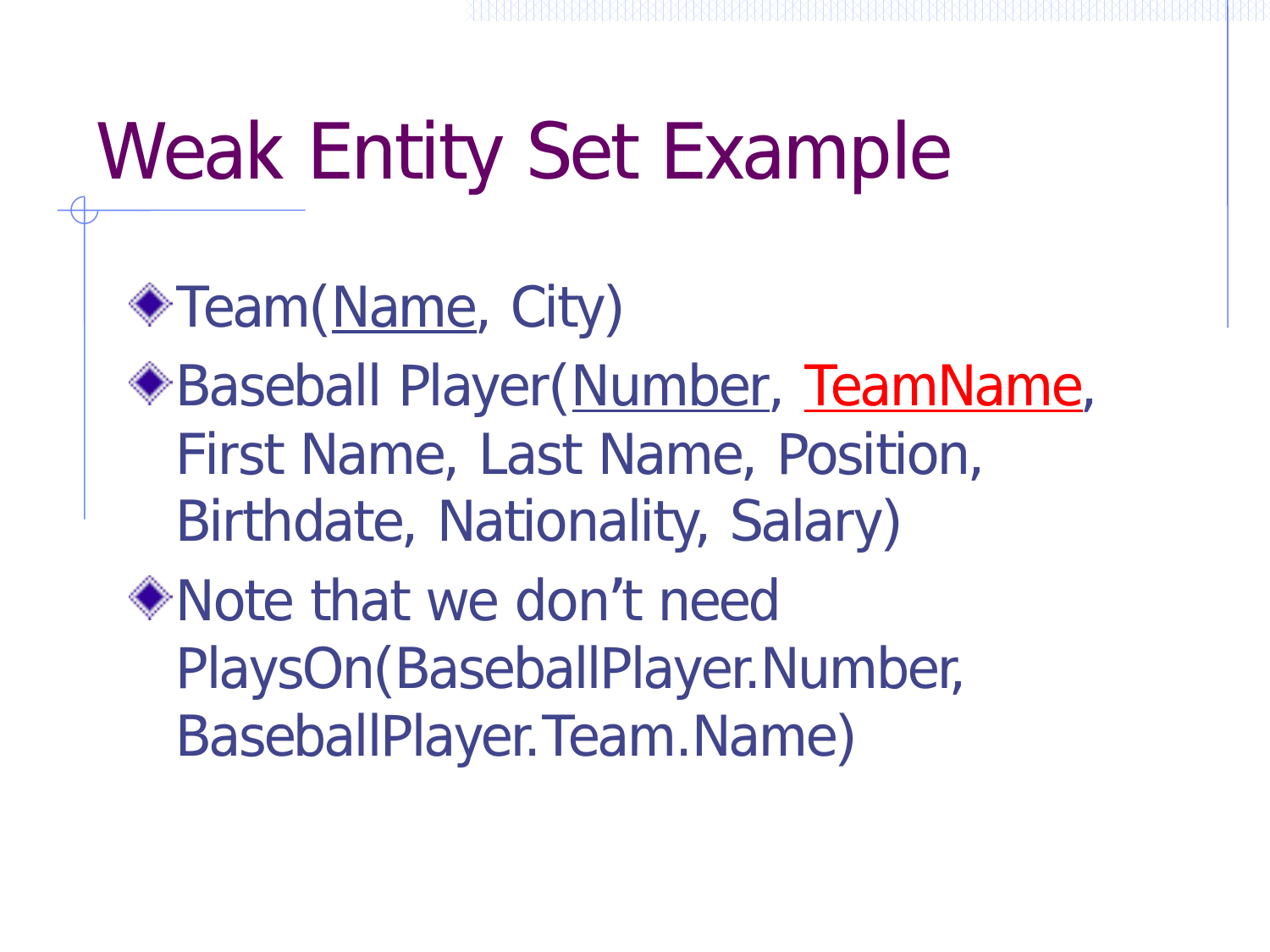

# Weak Entity Set Example
Team(Name, City)
Baseball Player(Number, TeamName, First Name, Last Name, Position, Birthdate, Nationality, Salary)
Note that we don’t need PlaysOn(BaseballPlayer.Number, BaseballPlayer.Team.Name)